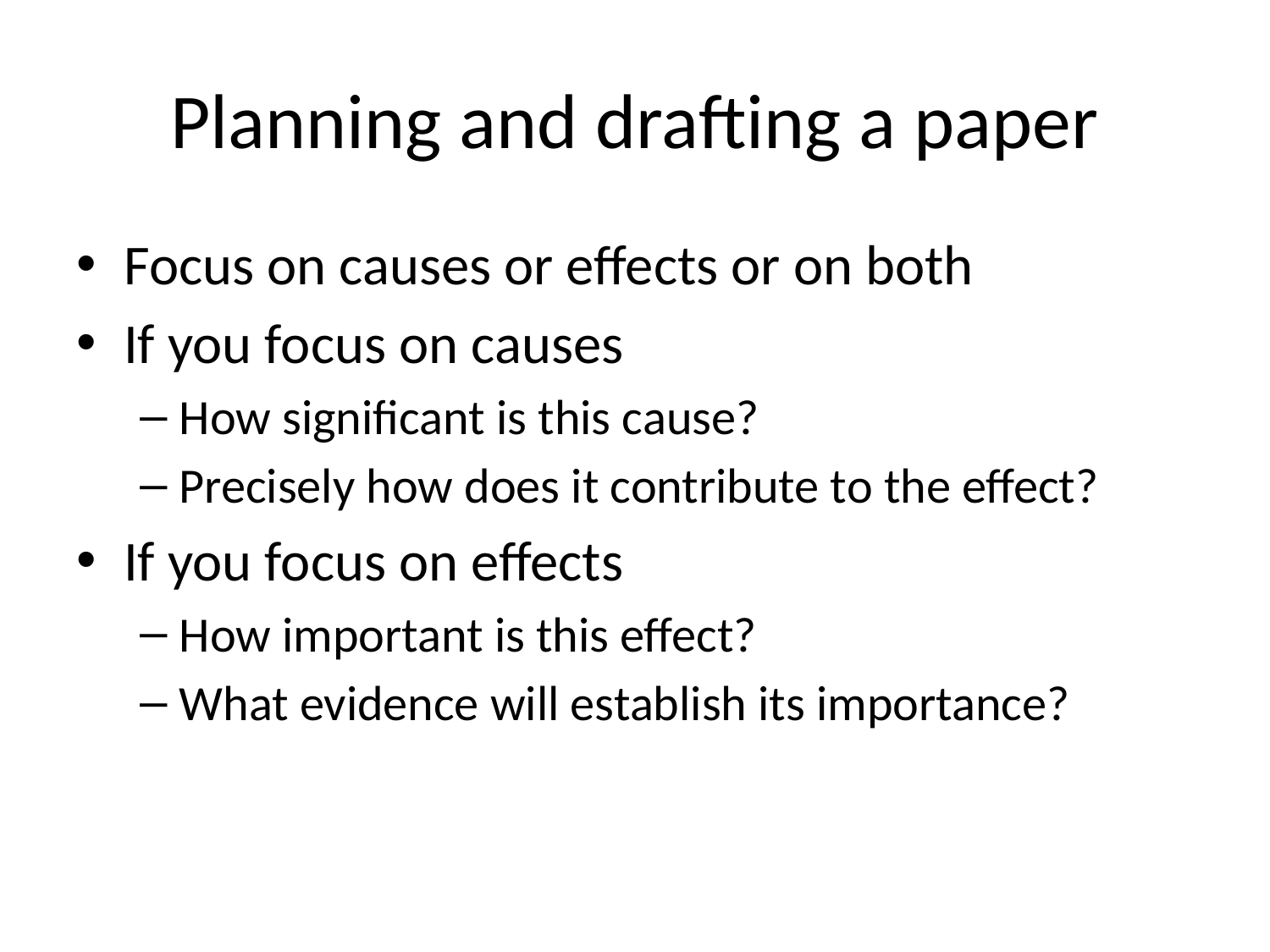

# Planning and drafting a paper
Focus on causes or effects or on both
If you focus on causes
How significant is this cause?
Precisely how does it contribute to the effect?
If you focus on effects
How important is this effect?
What evidence will establish its importance?